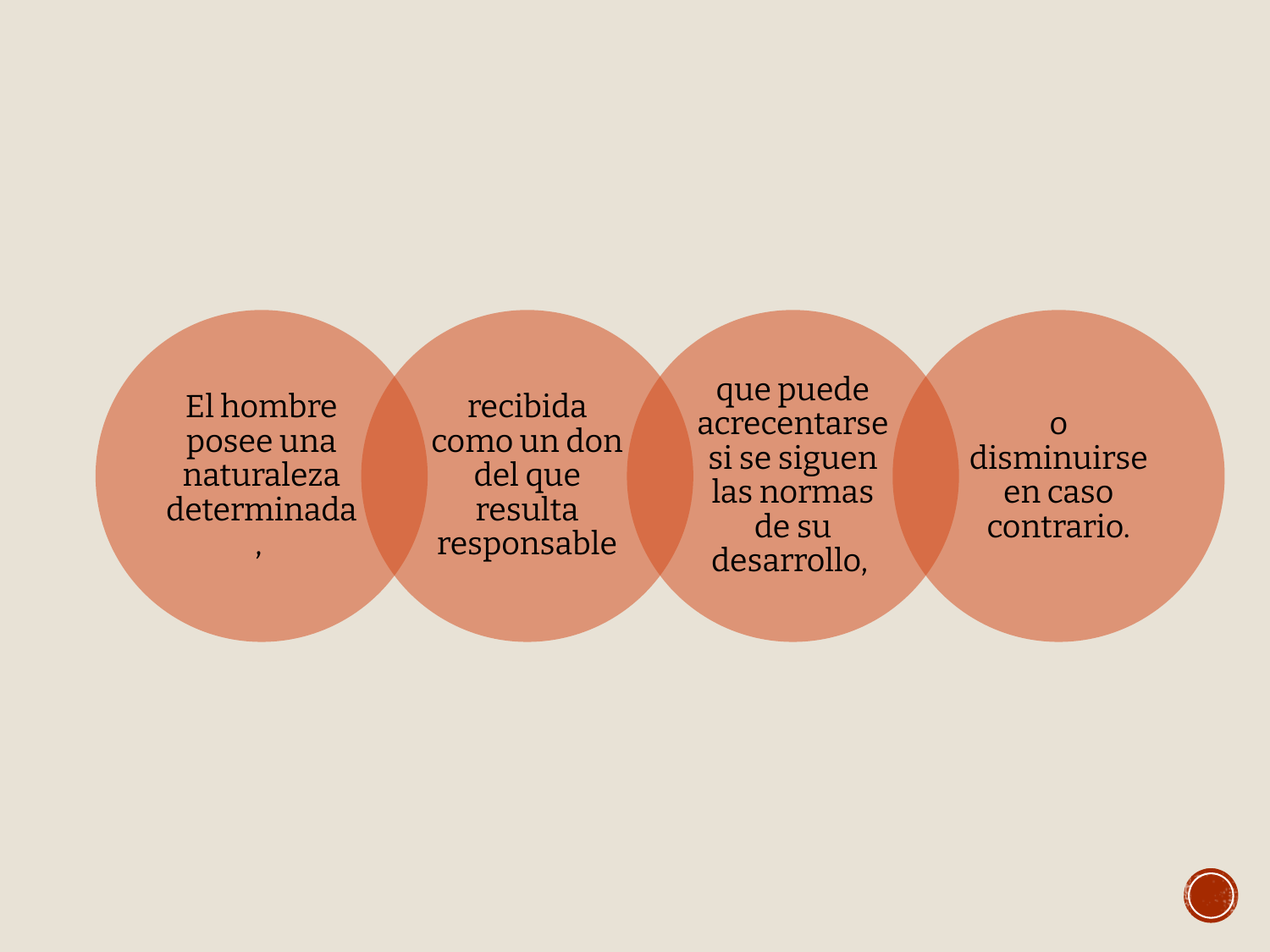

#
El hombre posee una naturaleza determinada,
recibida como un don del que resulta responsable
que puede acrecentarse si se siguen las normas de su desarrollo,
o disminuirse en caso contrario.